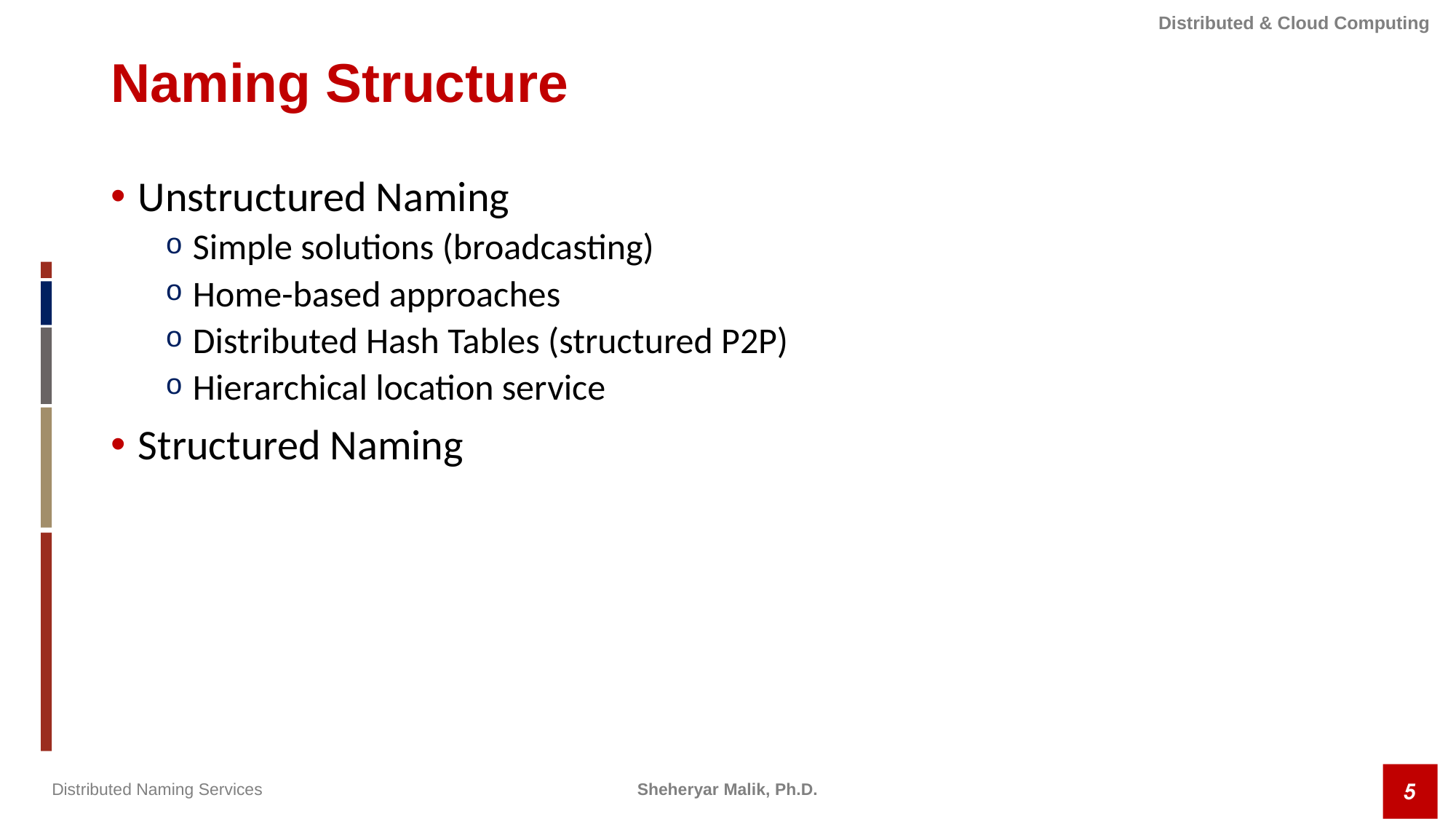

# Naming Structure
Unstructured Naming
Simple solutions (broadcasting)
Home-based approaches
Distributed Hash Tables (structured P2P)
Hierarchical location service
Structured Naming